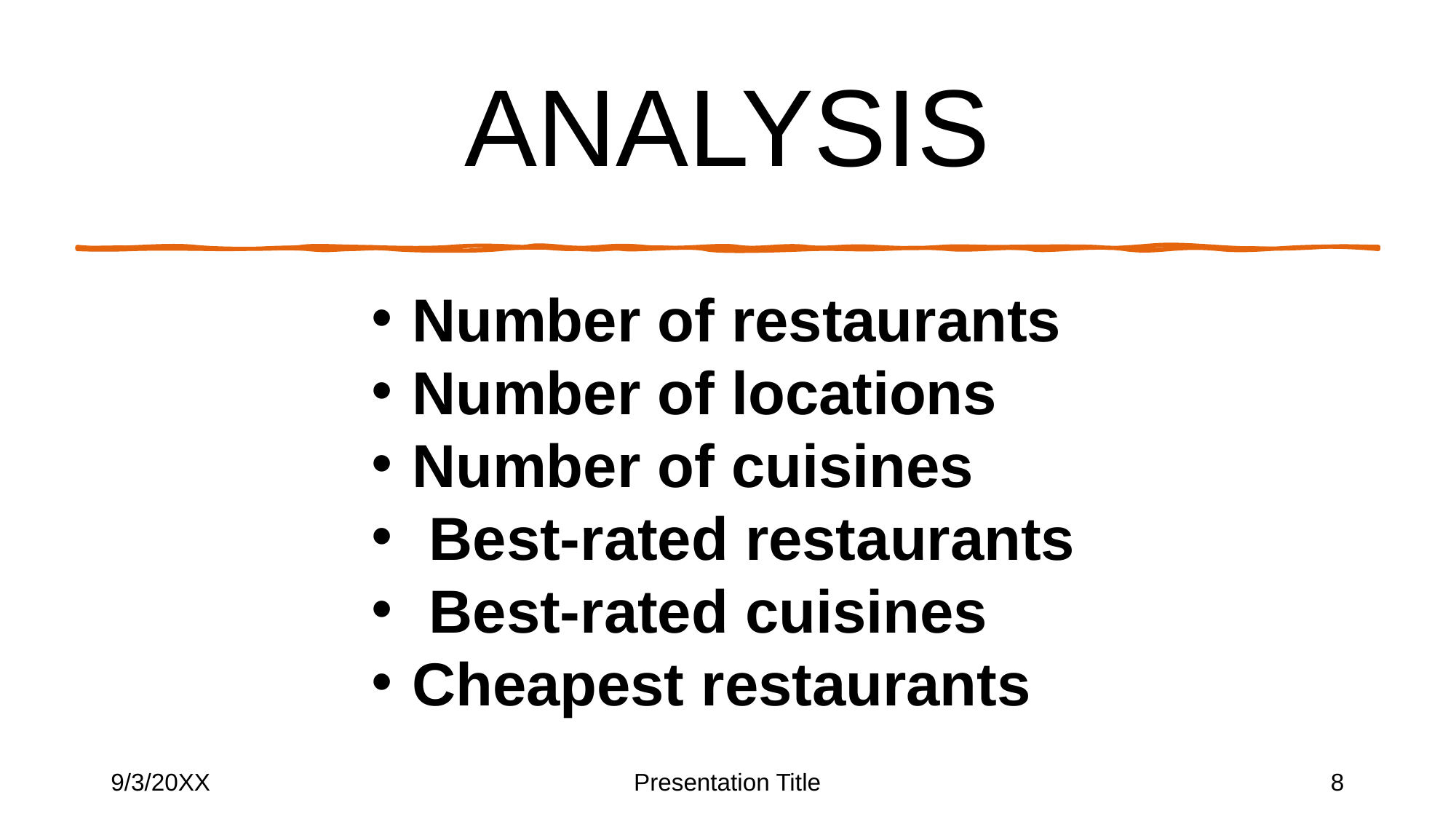

# ANALYSIS
Number of restaurants
Number of locations
Number of cuisines
 Best-rated restaurants
 Best-rated cuisines
Cheapest restaurants

9/3/20XX
Presentation Title
8